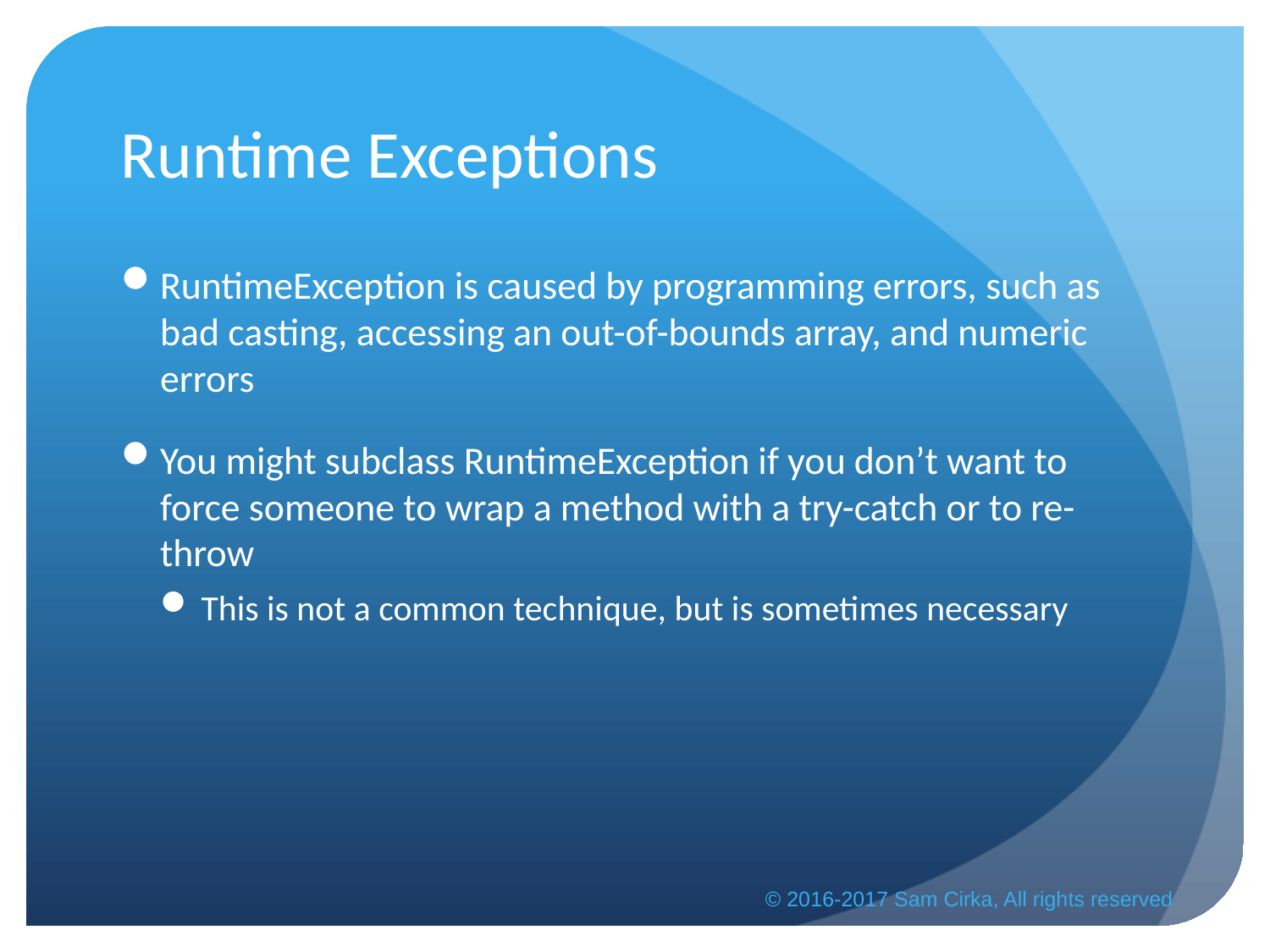

# Runtime Exceptions
RuntimeException is caused by programming errors, such as bad casting, accessing an out-of-bounds array, and numeric errors
You might subclass RuntimeException if you don’t want to force someone to wrap a method with a try-catch or to re-throw
This is not a common technique, but is sometimes necessary

© 2016-2017 Sam Cirka, All rights reserved